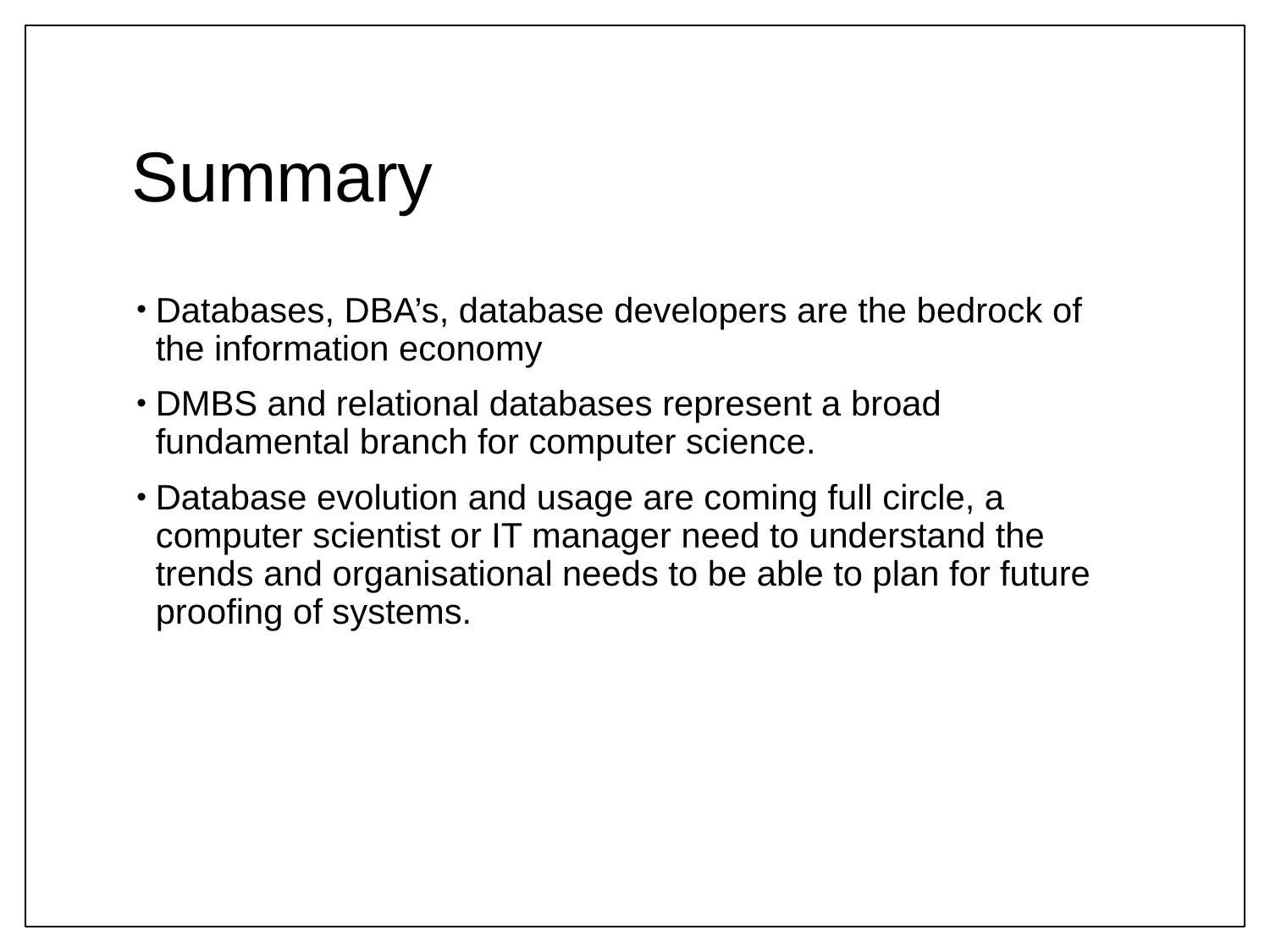

# Summary
Databases, DBA’s, database developers are the bedrock of the information economy
DMBS and relational databases represent a broad fundamental branch for computer science.
Database evolution and usage are coming full circle, a computer scientist or IT manager need to understand the trends and organisational needs to be able to plan for future proofing of systems.